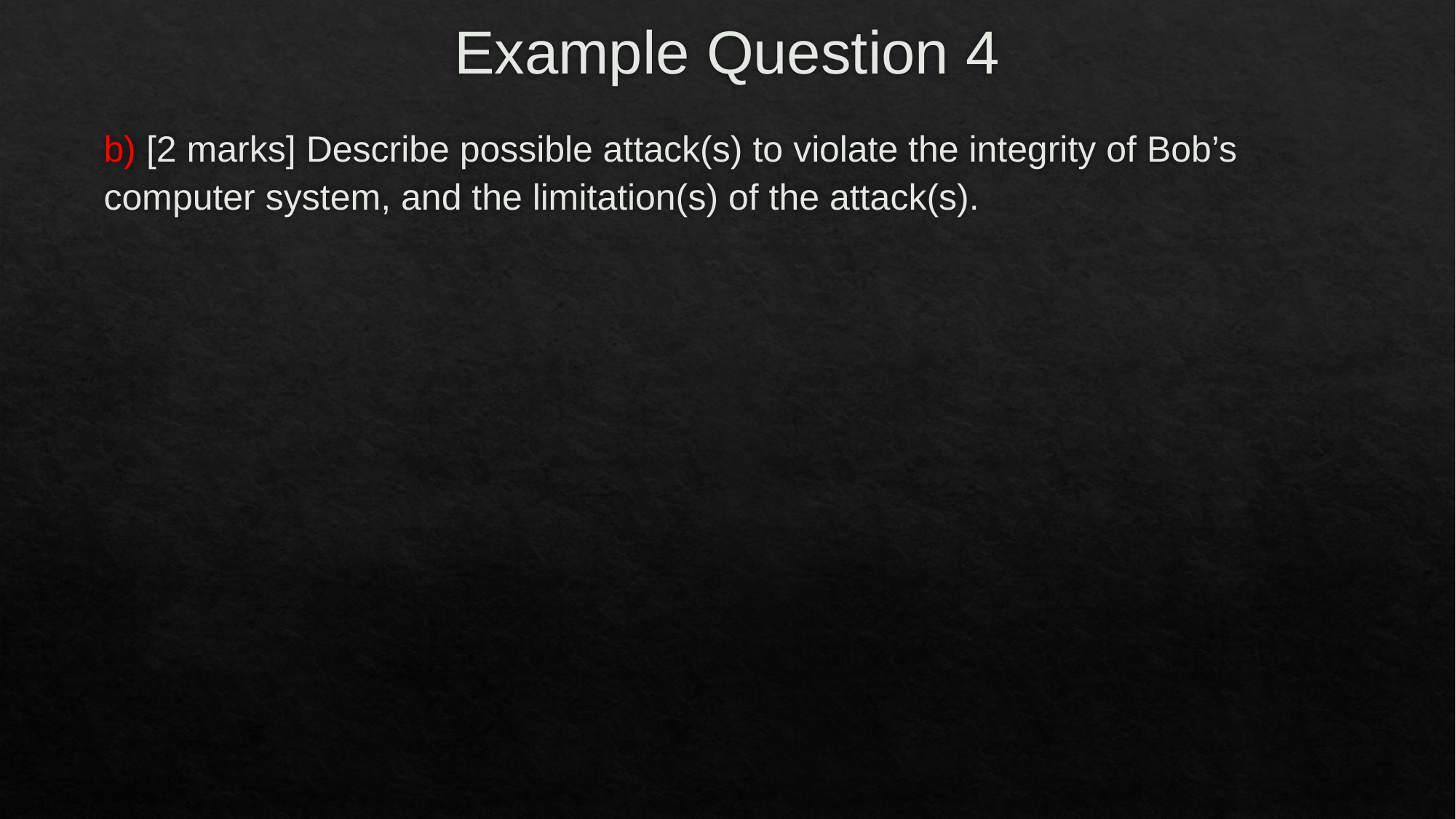

# Example Question 4
b) [2 marks] Describe possible attack(s) to violate the integrity of Bob’s computer system, and the limitation(s) of the attack(s).